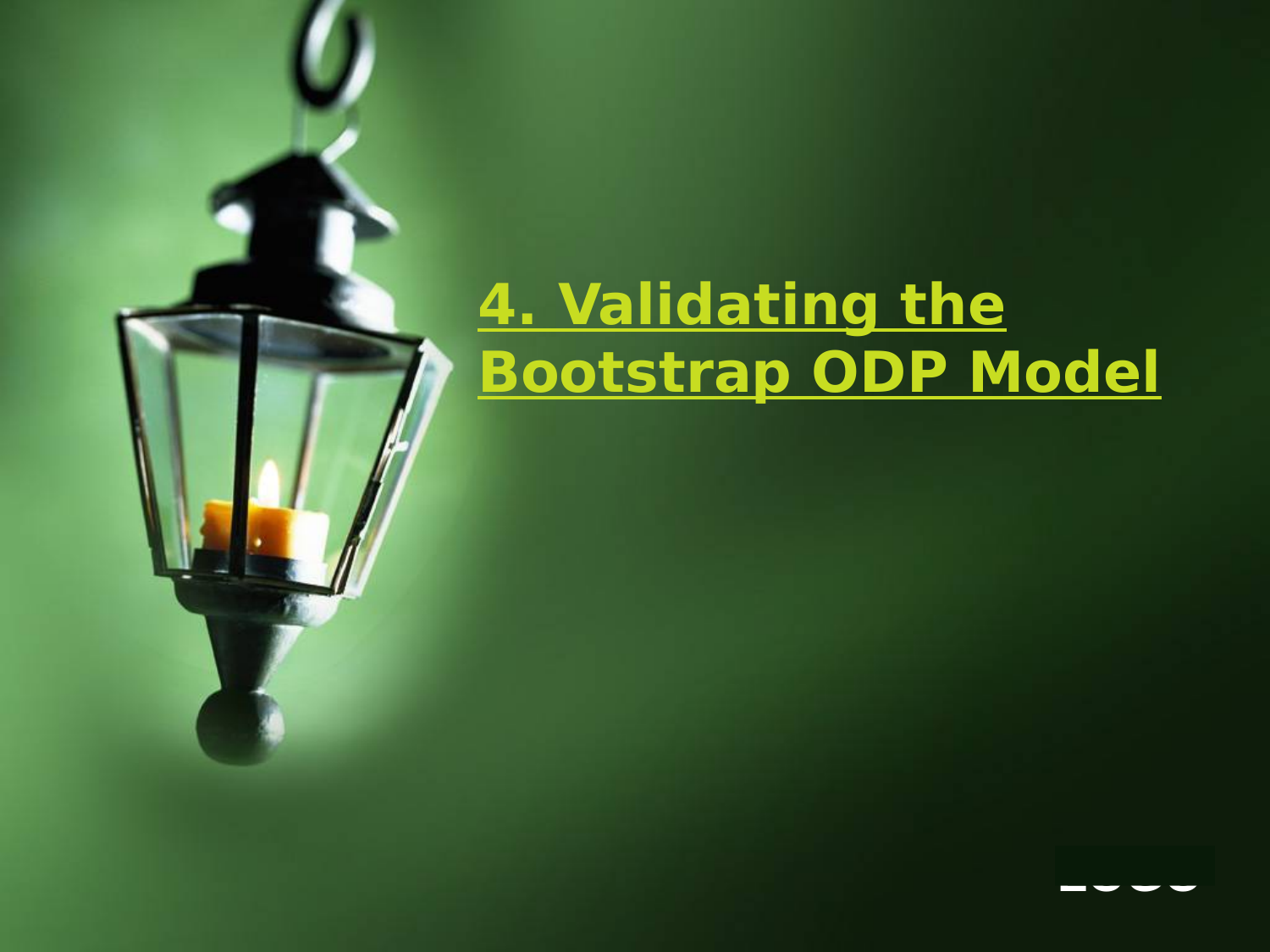

# 4. Validating the Bootstrap ODP Model